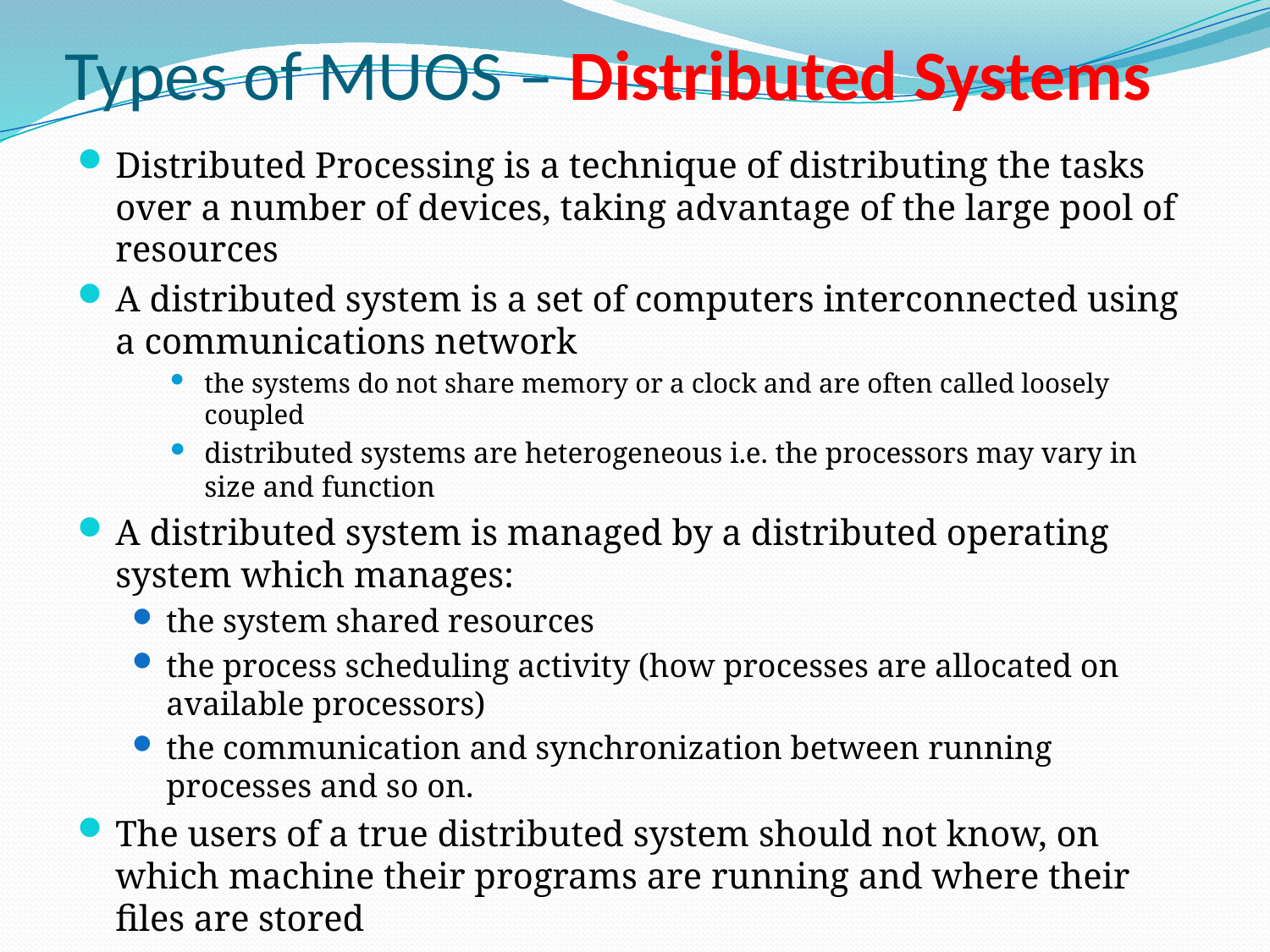

# Types of MUOS – Distributed Systems
Distributed Processing is a technique of distributing the tasks over a number of devices, taking advantage of the large pool of resources
A distributed system is a set of computers interconnected using a communications network
the systems do not share memory or a clock and are often called loosely coupled
distributed systems are heterogeneous i.e. the processors may vary in size and function
A distributed system is managed by a distributed operating system which manages:
the system shared resources
the process scheduling activity (how processes are allocated on available processors)
the communication and synchronization between running processes and so on.
The users of a true distributed system should not know, on which machine their programs are running and where their files are stored